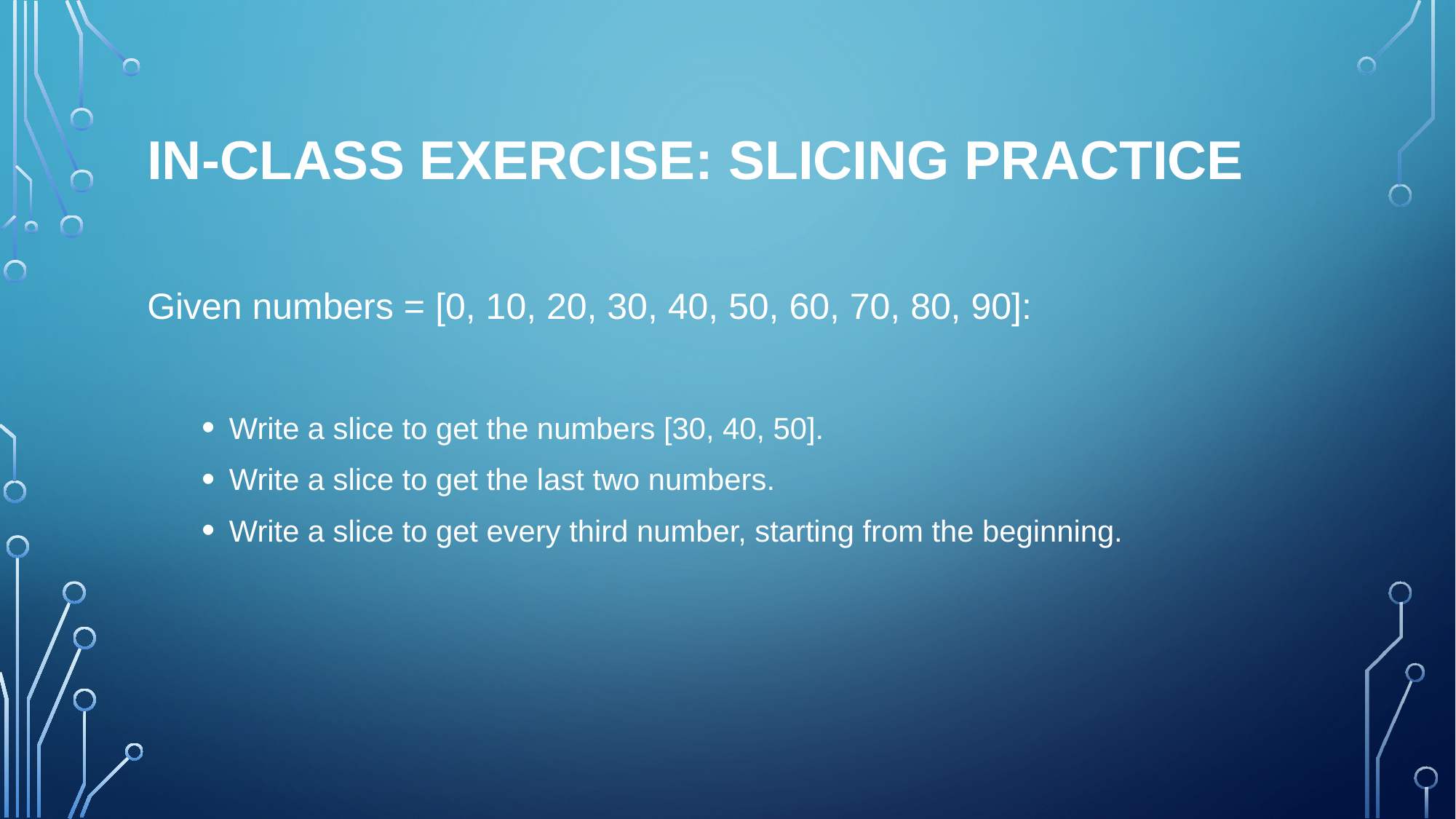

# In-Class Exercise: Slicing Practice
Given numbers = [0, 10, 20, 30, 40, 50, 60, 70, 80, 90]:

Write a slice to get the numbers [30, 40, 50].
Write a slice to get the last two numbers.
Write a slice to get every third number, starting from the beginning.